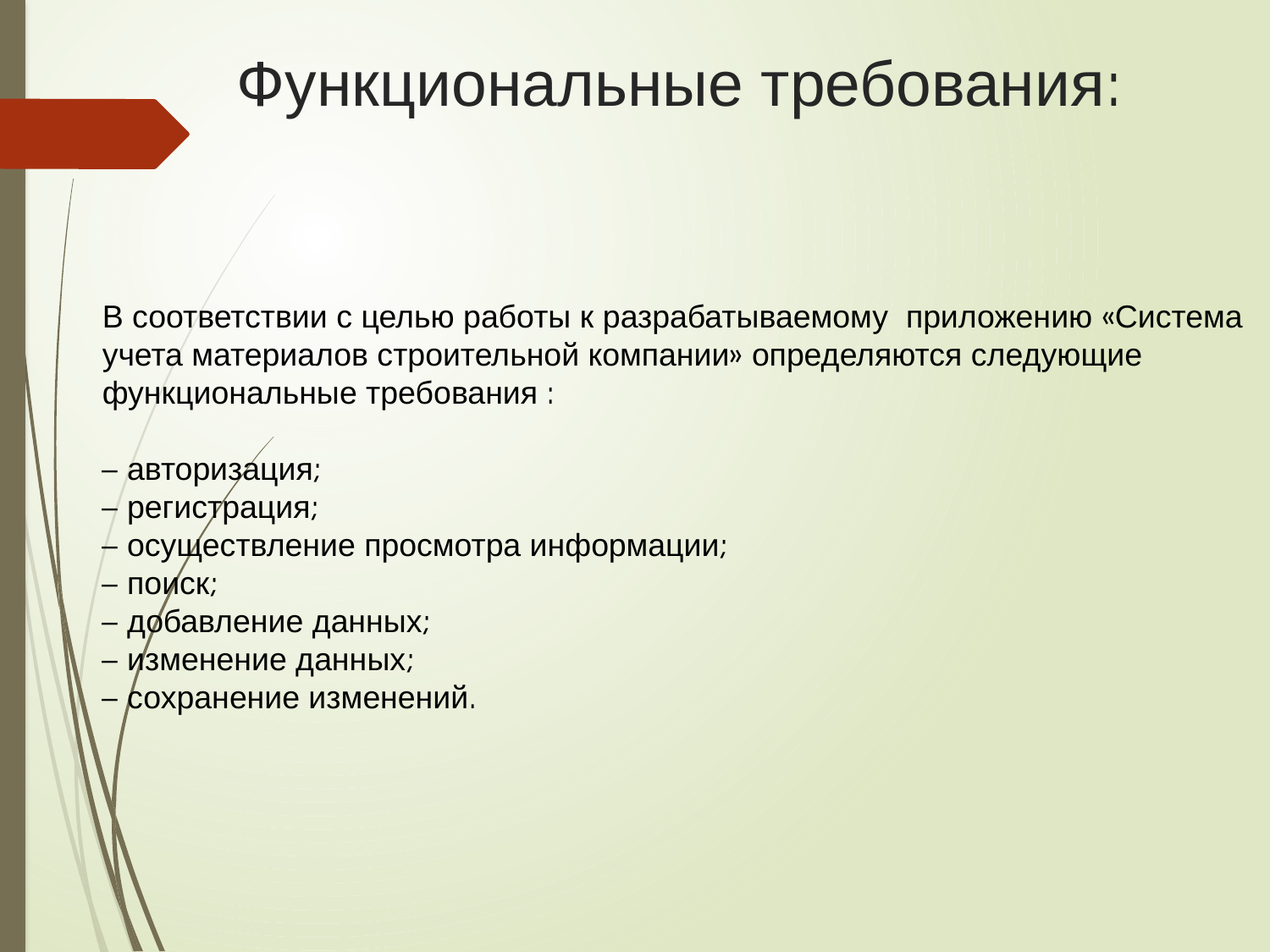

# Функциональные требования:
В соответствии с целью работы к разрабатываемому  приложению «Система учета материалов строительной компании» определяются следующие функциональные требования :

– авторизация;
– регистрация;
– осуществление просмотра информации;
– поиск;
– добавление данных;
– изменение данных;
– сохранение изменений.